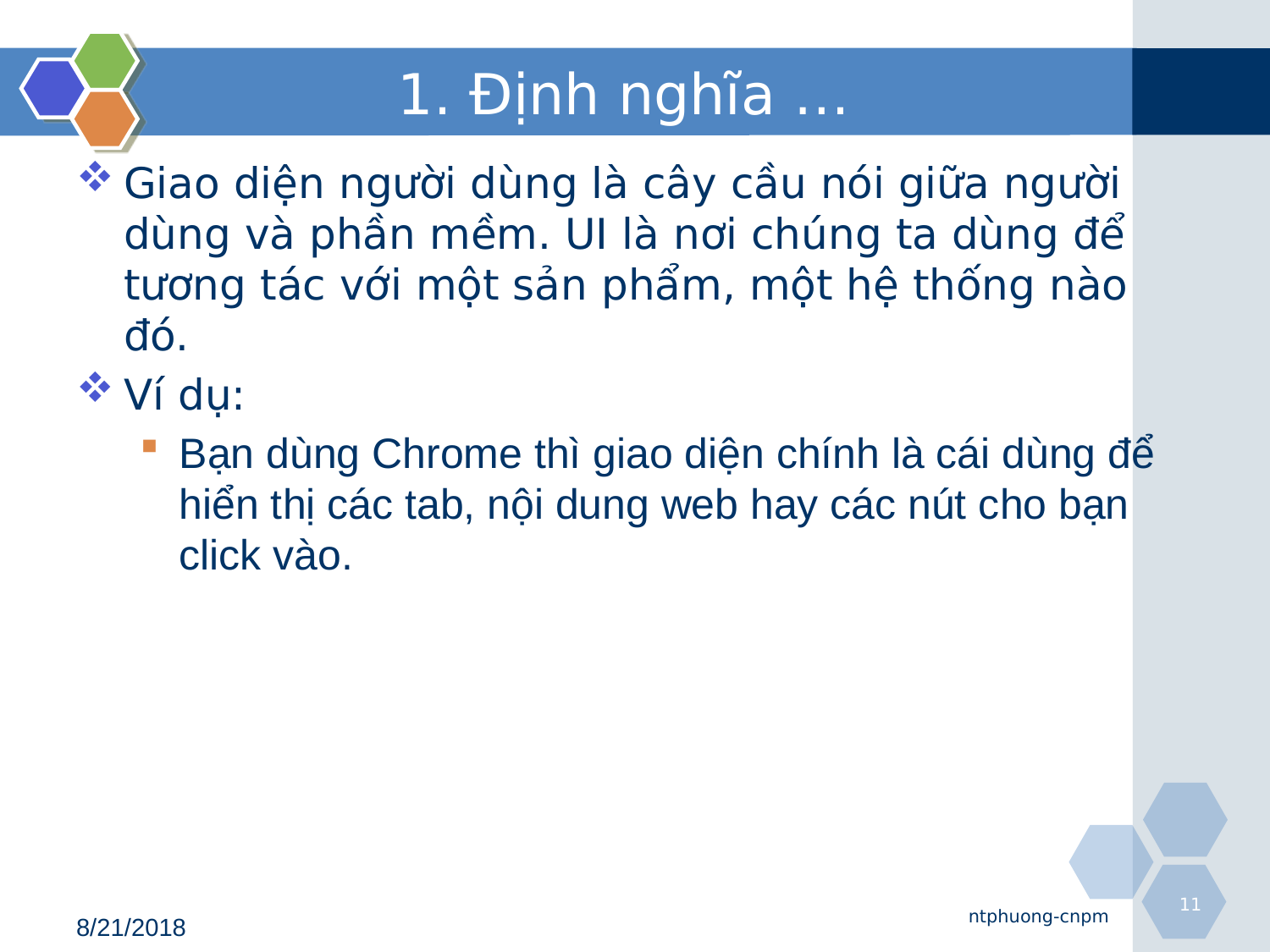

# 1. Định nghĩa …
Giao diện người dùng là cây cầu nói giữa người dùng và phần mềm. UI là nơi chúng ta dùng để tương tác với một sản phẩm, một hệ thống nào đó.
Ví dụ:
Bạn dùng Chrome thì giao diện chính là cái dùng để hiển thị các tab, nội dung web hay các nút cho bạn click vào.
11
ntphuong-cnpm
8/21/2018